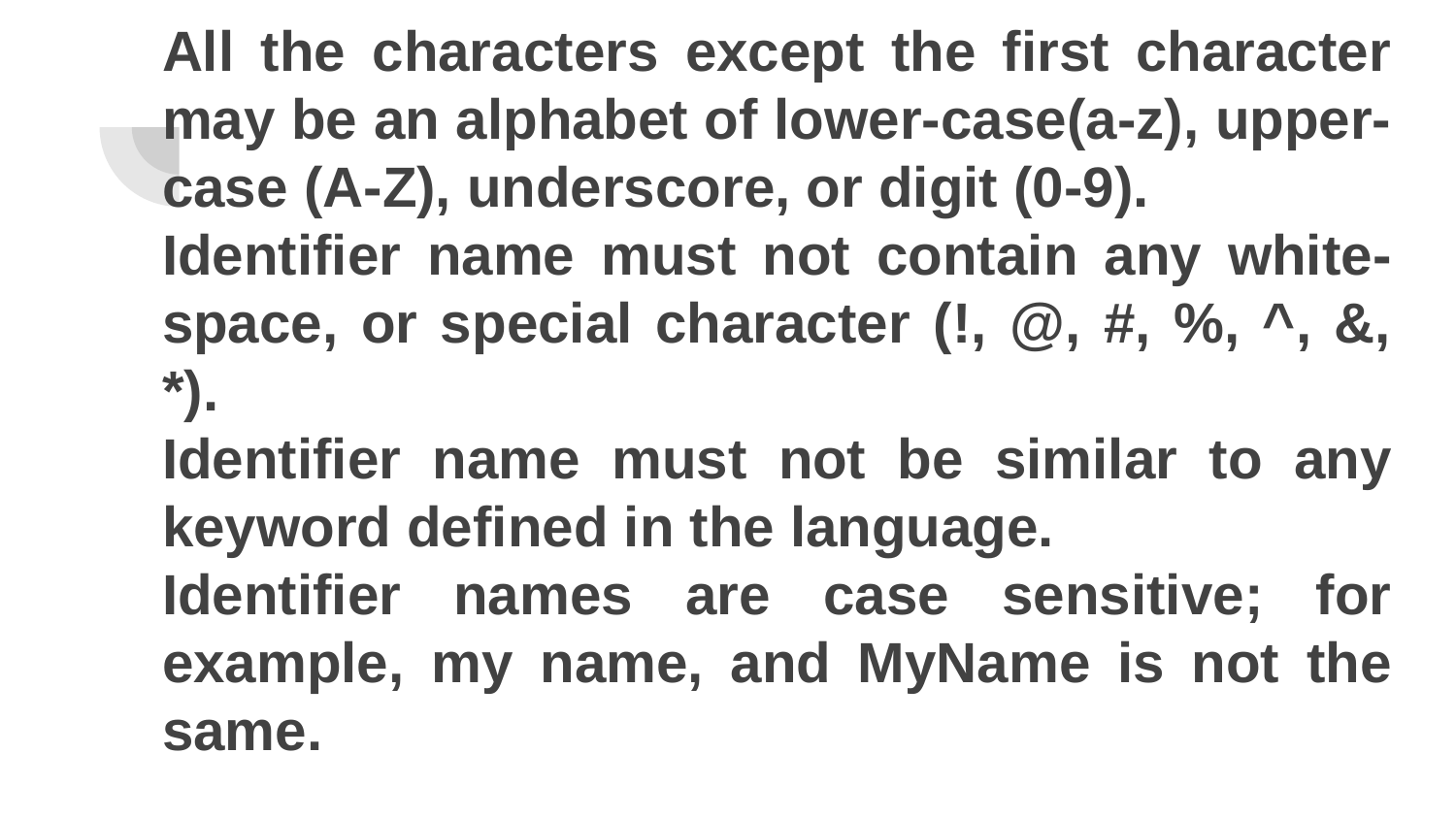

# All the characters except the first character may be an alphabet of lower-case(a-z), upper-case (A-Z), underscore, or digit (0-9).
Identifier name must not contain any white-space, or special character (!, @, #, %, ^, &, *).
Identifier name must not be similar to any keyword defined in the language.
Identifier names are case sensitive; for example, my name, and MyName is not the same.